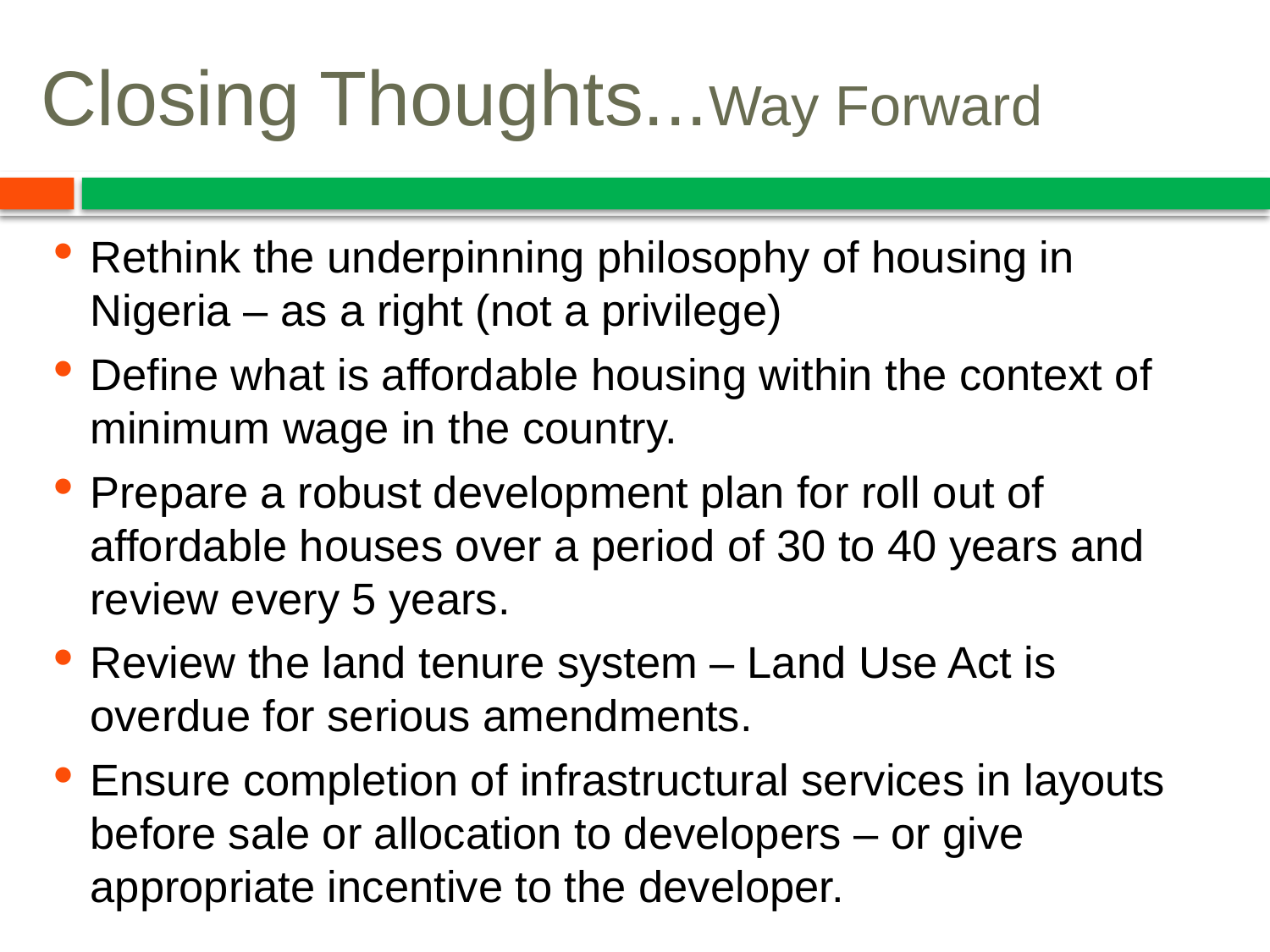

# Closing Thoughts...Way Forward
Rethink the underpinning philosophy of housing in Nigeria – as a right (not a privilege)
Define what is affordable housing within the context of minimum wage in the country.
Prepare a robust development plan for roll out of affordable houses over a period of 30 to 40 years and review every 5 years.
Review the land tenure system – Land Use Act is overdue for serious amendments.
Ensure completion of infrastructural services in layouts before sale or allocation to developers – or give appropriate incentive to the developer.